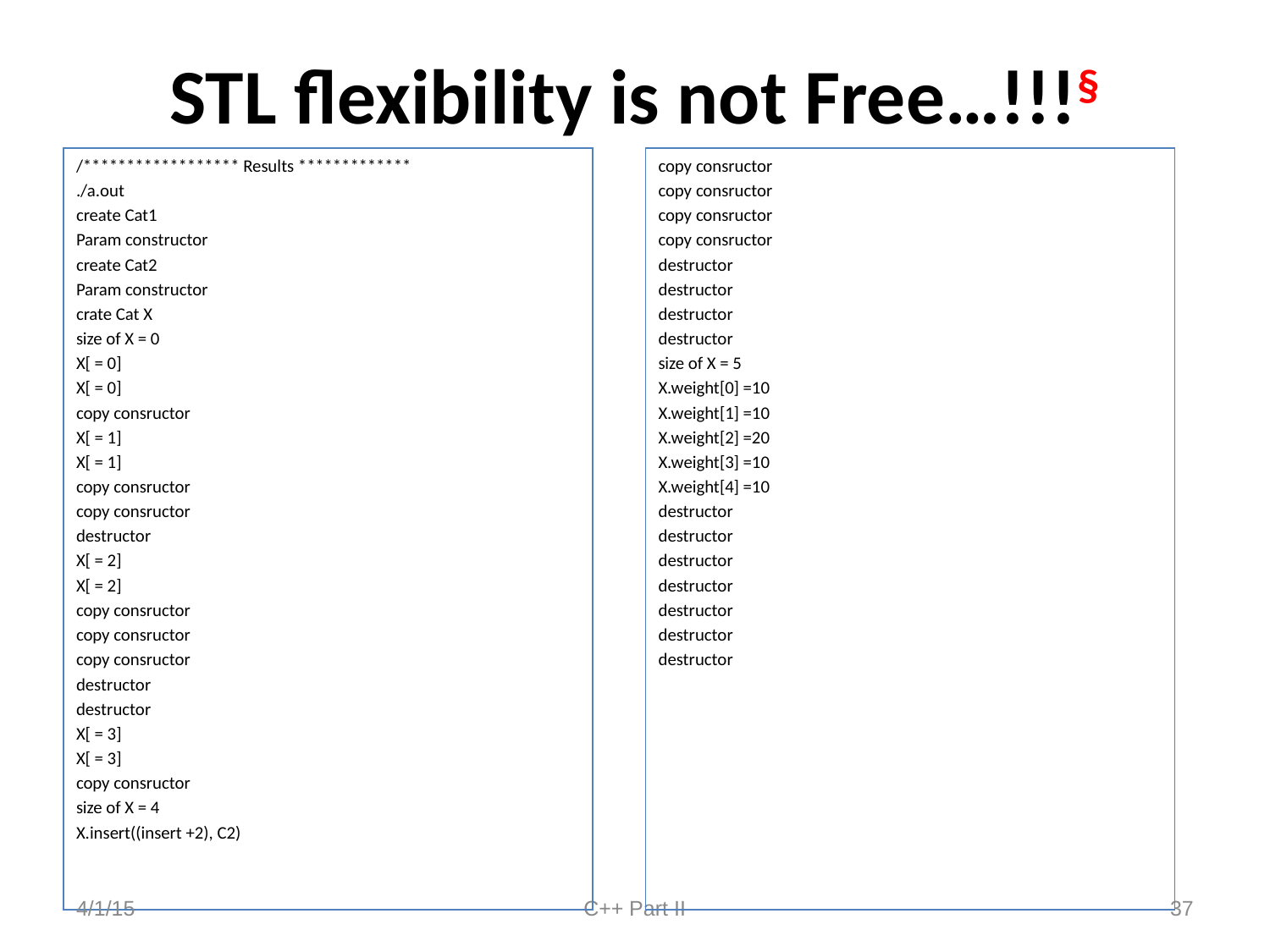

# STL flexibility is not Free…!!!§
/****************** Results *************
./a.out
create Cat1
Param constructor
create Cat2
Param constructor
crate Cat X
size of X = 0
X[ = 0]
X[ = 0]
copy consructor
X[ = 1]
X[ = 1]
copy consructor
copy consructor
destructor
X[ = 2]
X[ = 2]
copy consructor
copy consructor
copy consructor
destructor
destructor
X[ = 3]
X[ = 3]
copy consructor
size of X = 4
X.insert((insert +2), C2)

copy consructor
copy consructor
copy consructor
copy consructor
destructor
destructor
destructor
destructor
size of X = 5
X.weight[0] =10
X.weight[1] =10
X.weight[2] =20
X.weight[3] =10
X.weight[4] =10
destructor
destructor
destructor
destructor
destructor
destructor
destructor

4/1/15
C++ Part II
37